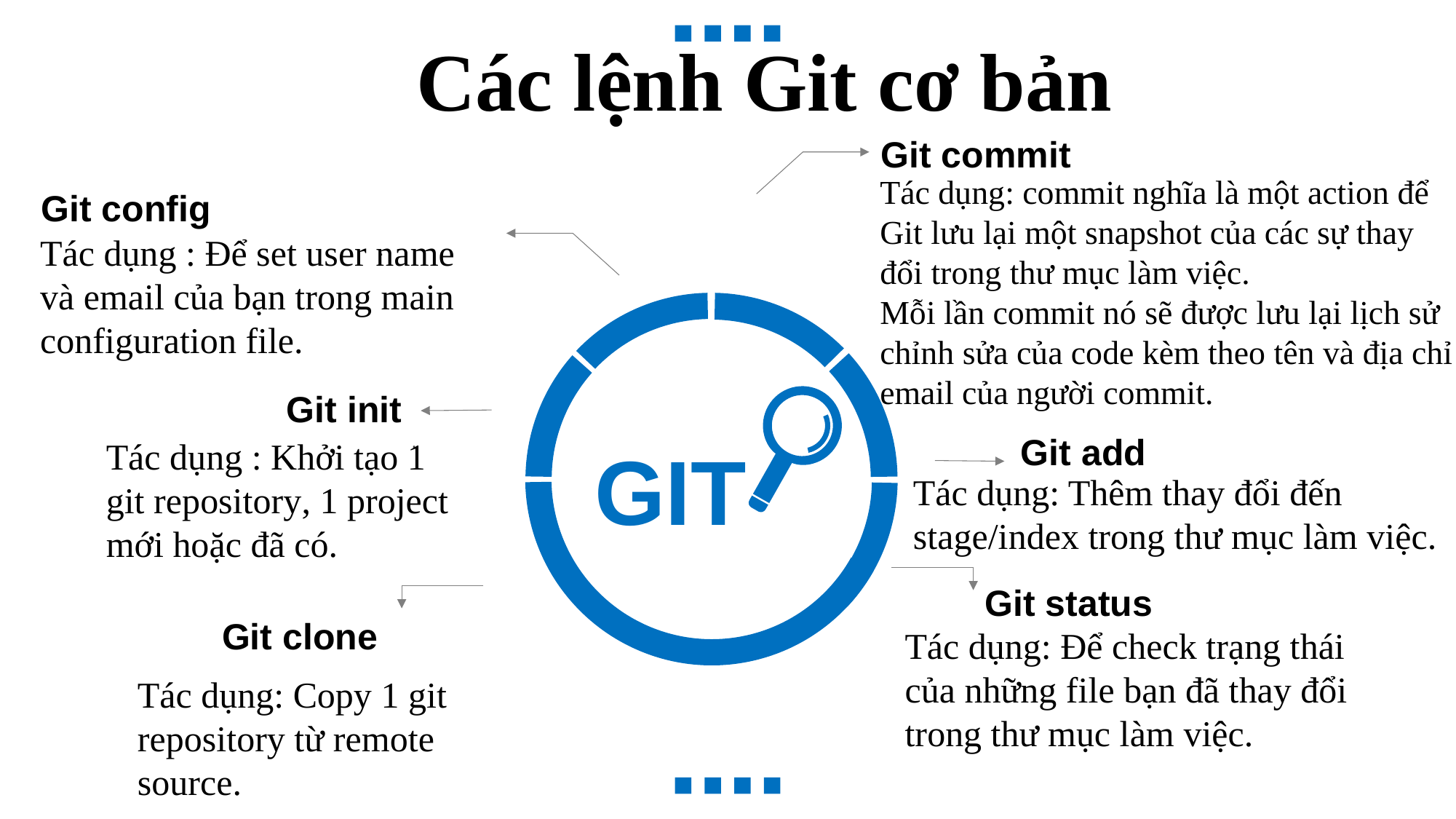

Các lệnh Git cơ bản

Git commit

Tác dụng: commit nghĩa là một action để Git lưu lại một snapshot của các sự thay đổi trong thư mục làm việc.
Mỗi lần commit nó sẽ được lưu lại lịch sử chỉnh sửa của code kèm theo tên và địa chỉ email của người commit.
Git config

.

Tác dụng : Để set user name và email của bạn trong main configuration file.

Git init

.

Git add
Tác dụng : Khởi tạo 1 git repository, 1 project mới hoặc đã có.
GIT
Tác dụng: Thêm thay đổi đến stage/index trong thư mục làm việc.

Git status

Git clone

Tác dụng: Để check trạng thái của những file bạn đã thay đổi trong thư mục làm việc.
Tác dụng: Copy 1 git repository từ remote source.